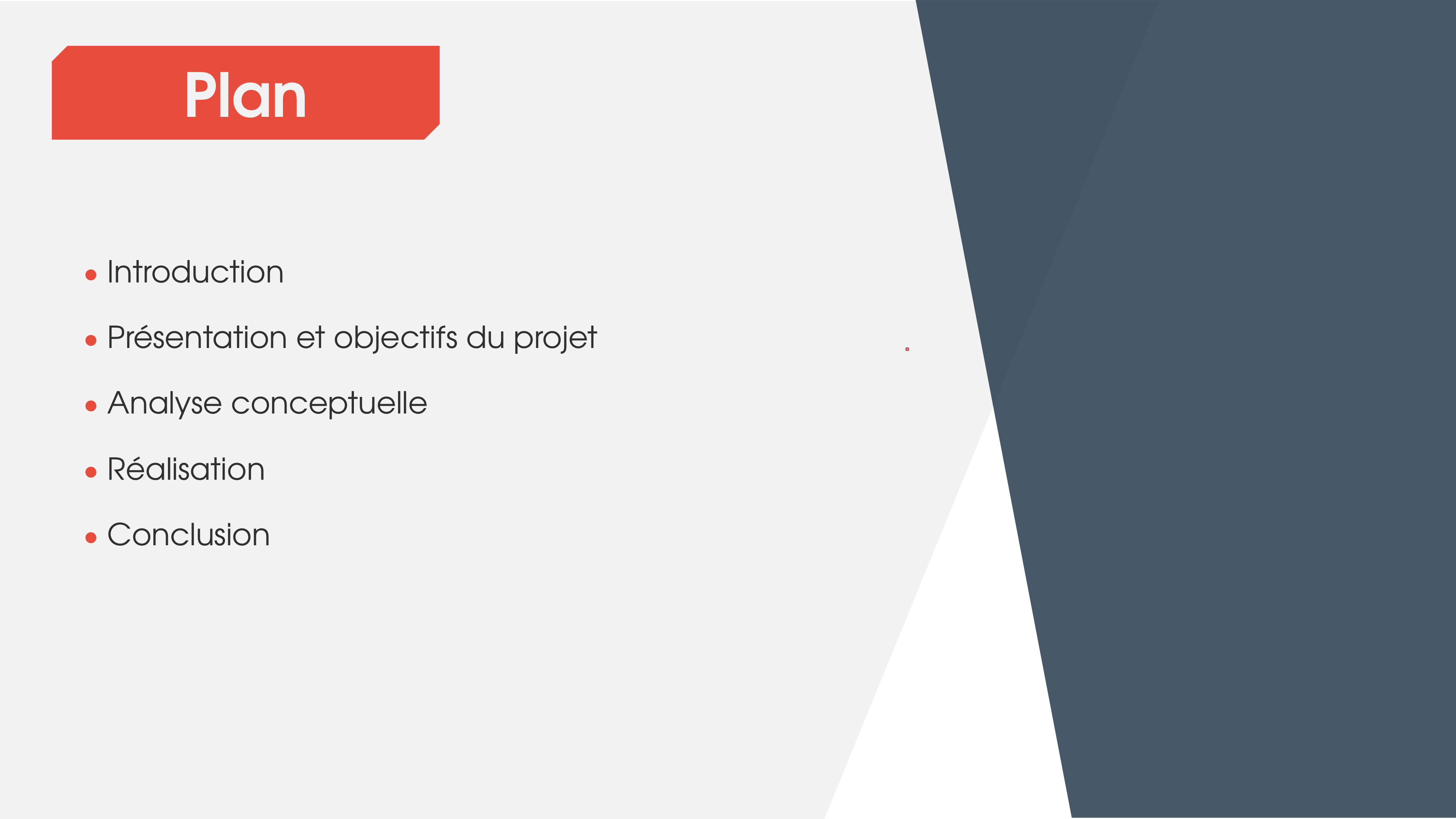

Plan
• Introduction
• Présentation et objectifs du projet

• Analyse conceptuelle
• Réalisation
• Conclusion